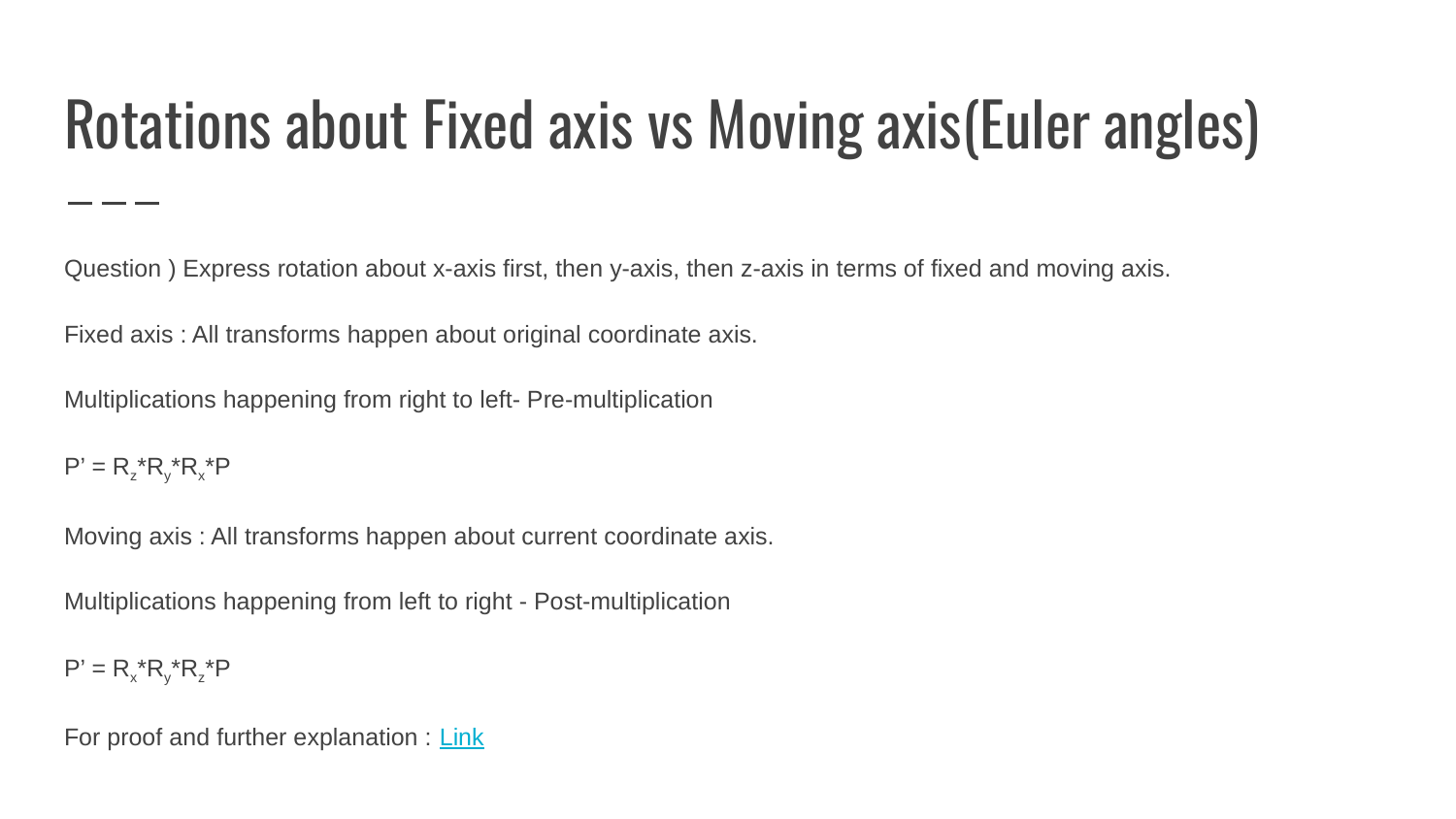

# Rotations about Fixed axis vs Moving axis(Euler angles)
Question ) Express rotation about x-axis first, then y-axis, then z-axis in terms of fixed and moving axis.
Fixed axis : All transforms happen about original coordinate axis.
Multiplications happening from right to left- Pre-multiplication
P’ = Rz*Ry*Rx*P
Moving axis : All transforms happen about current coordinate axis.
Multiplications happening from left to right - Post-multiplication
P’ = Rx*Ry*Rz*P
For proof and further explanation : Link